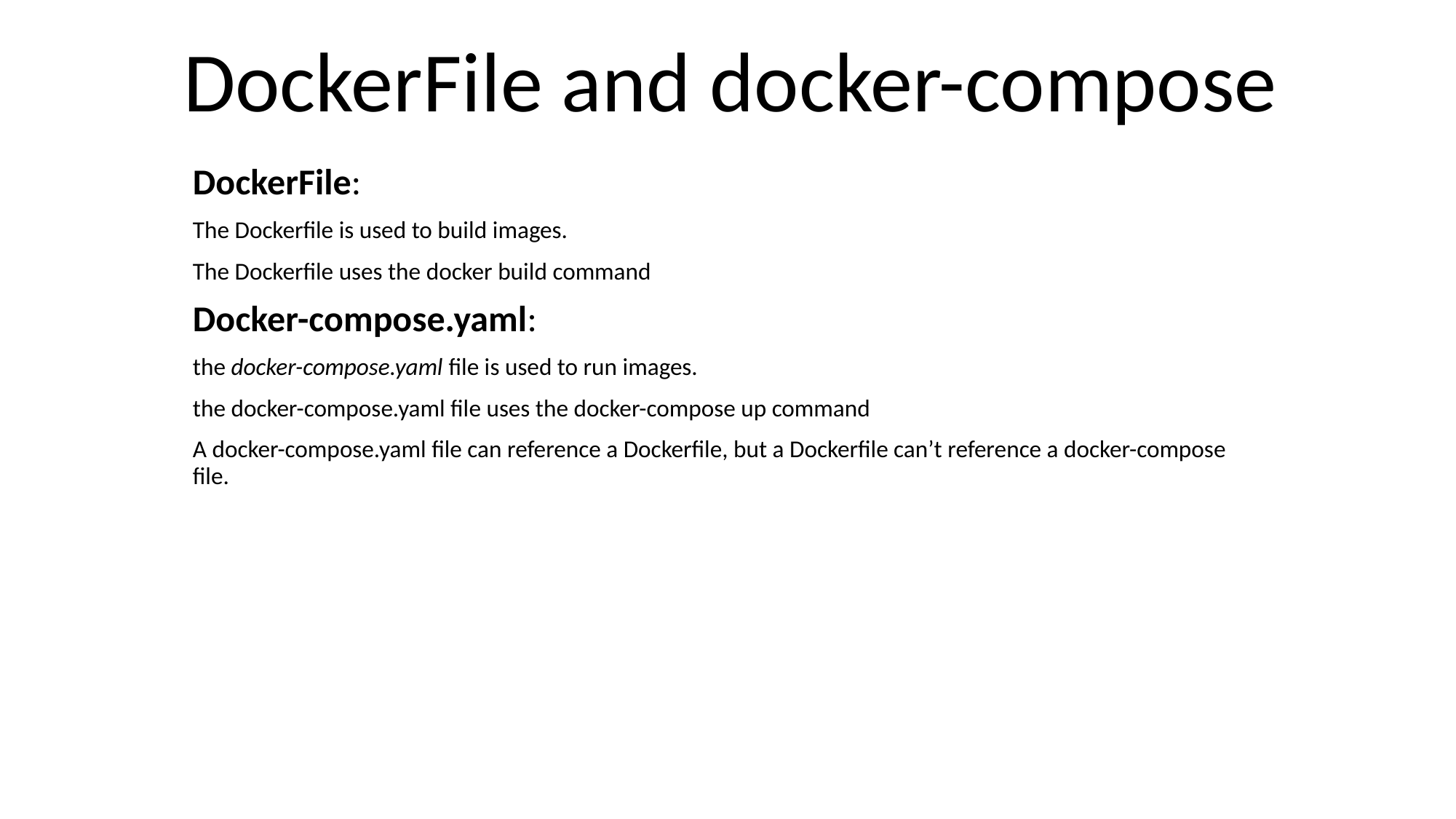

# DockerFile and docker-compose
DockerFile:
The Dockerfile is used to build images.
The Dockerfile uses the docker build command
Docker-compose.yaml:
the docker-compose.yaml file is used to run images.
the docker-compose.yaml file uses the docker-compose up command
A docker-compose.yaml file can reference a Dockerfile, but a Dockerfile can’t reference a docker-compose file.